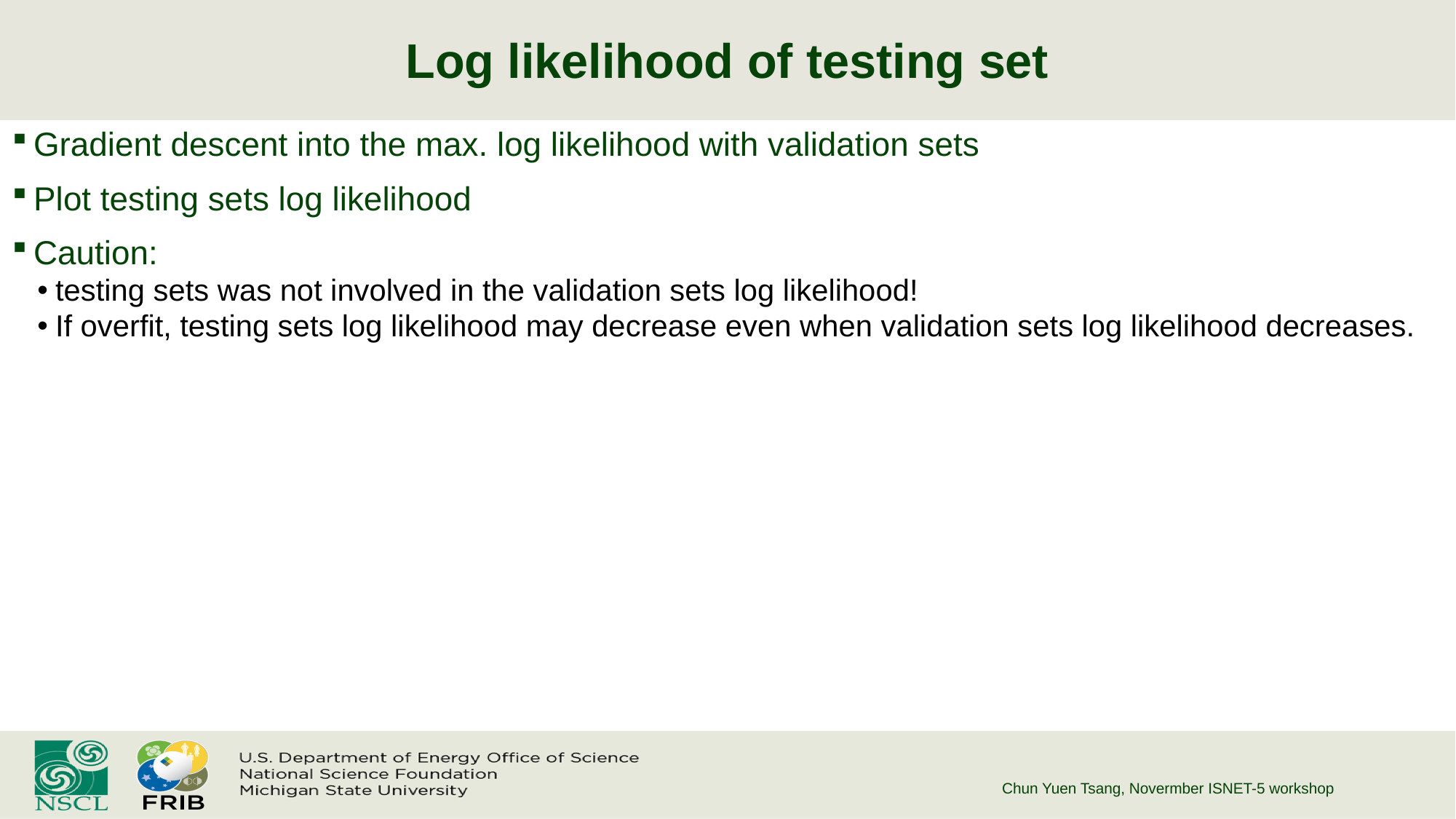

# Log likelihood of testing set
Gradient descent into the max. log likelihood with validation sets
Plot testing sets log likelihood
Caution:
testing sets was not involved in the validation sets log likelihood!
If overfit, testing sets log likelihood may decrease even when validation sets log likelihood decreases.

Chun Yuen Tsang, Novermber ISNET-5 workshop